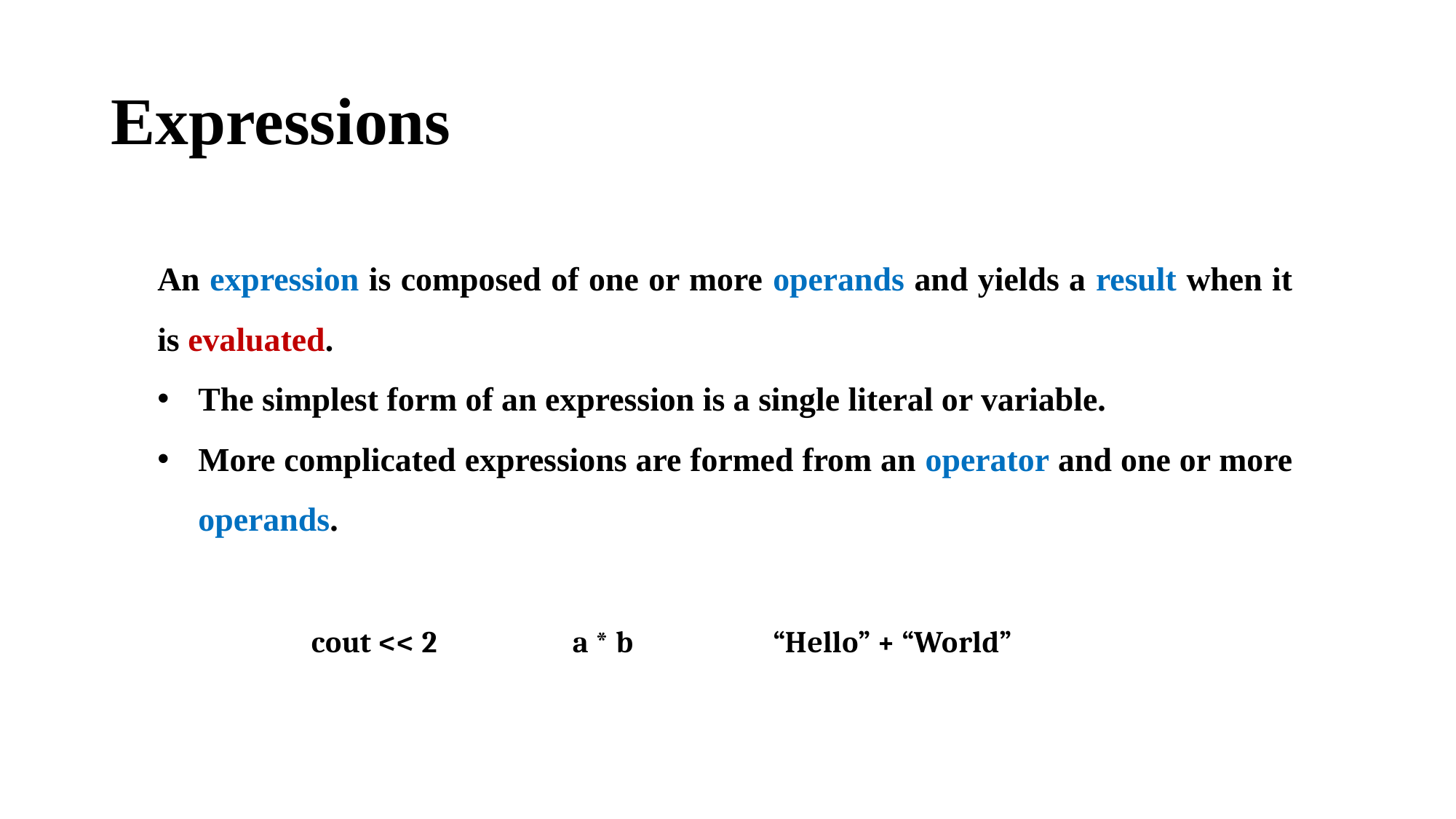

# Expressions
An expression is composed of one or more operands and yields a result when it is evaluated.
The simplest form of an expression is a single literal or variable.
More complicated expressions are formed from an operator and one or more operands.
a * b
“Hello” + “World”
cout << 2